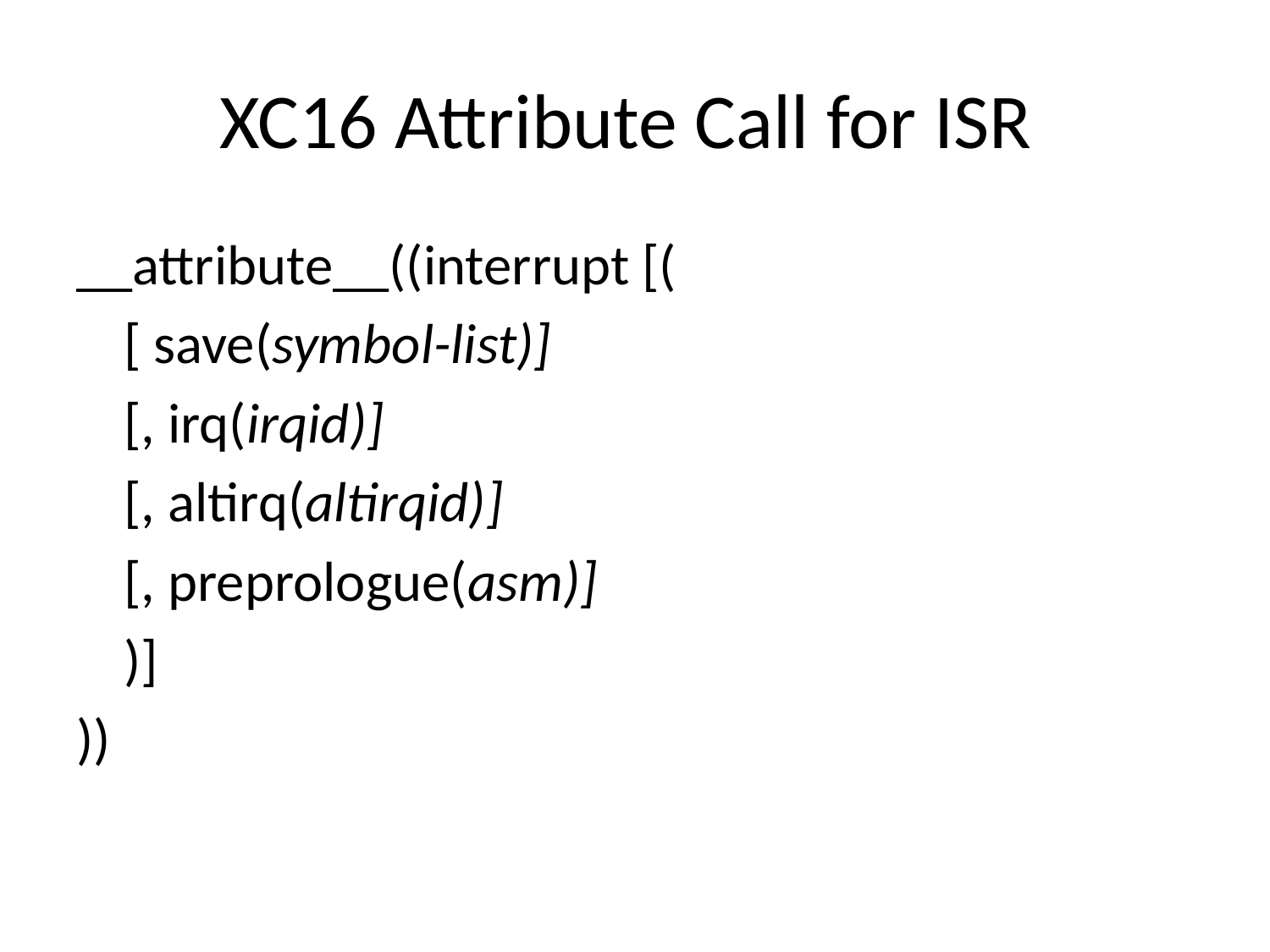

# XC16 Attribute Call for ISR
__attribute__((interrupt [(
	[ save(symbol-list)]
	[, irq(irqid)]
	[, altirq(altirqid)]
	[, preprologue(asm)]
	)]
))